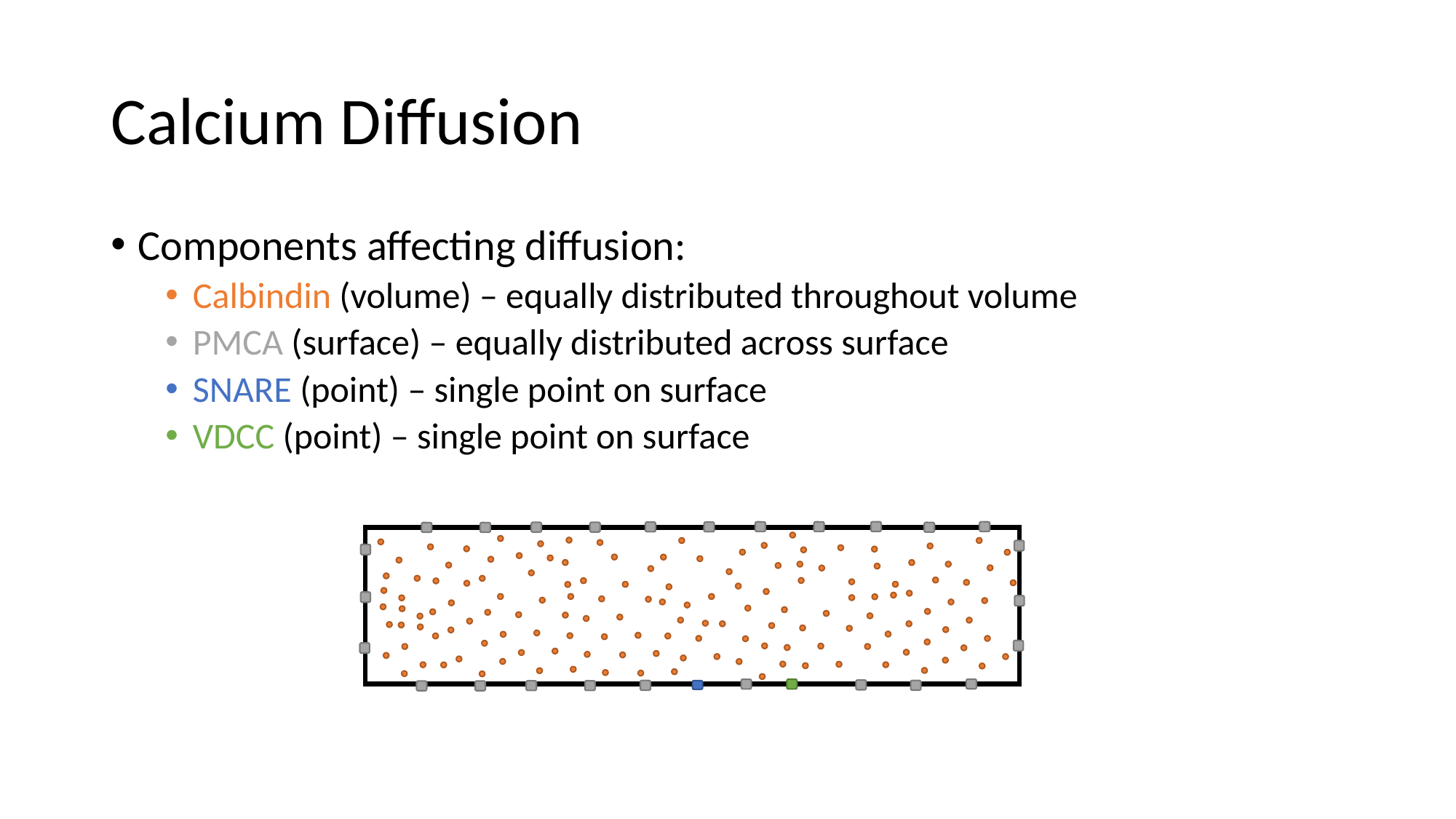

# Calcium Diffusion
Components affecting diffusion:
Calbindin (volume) – equally distributed throughout volume
PMCA (surface) – equally distributed across surface
SNARE (point) – single point on surface
VDCC (point) – single point on surface